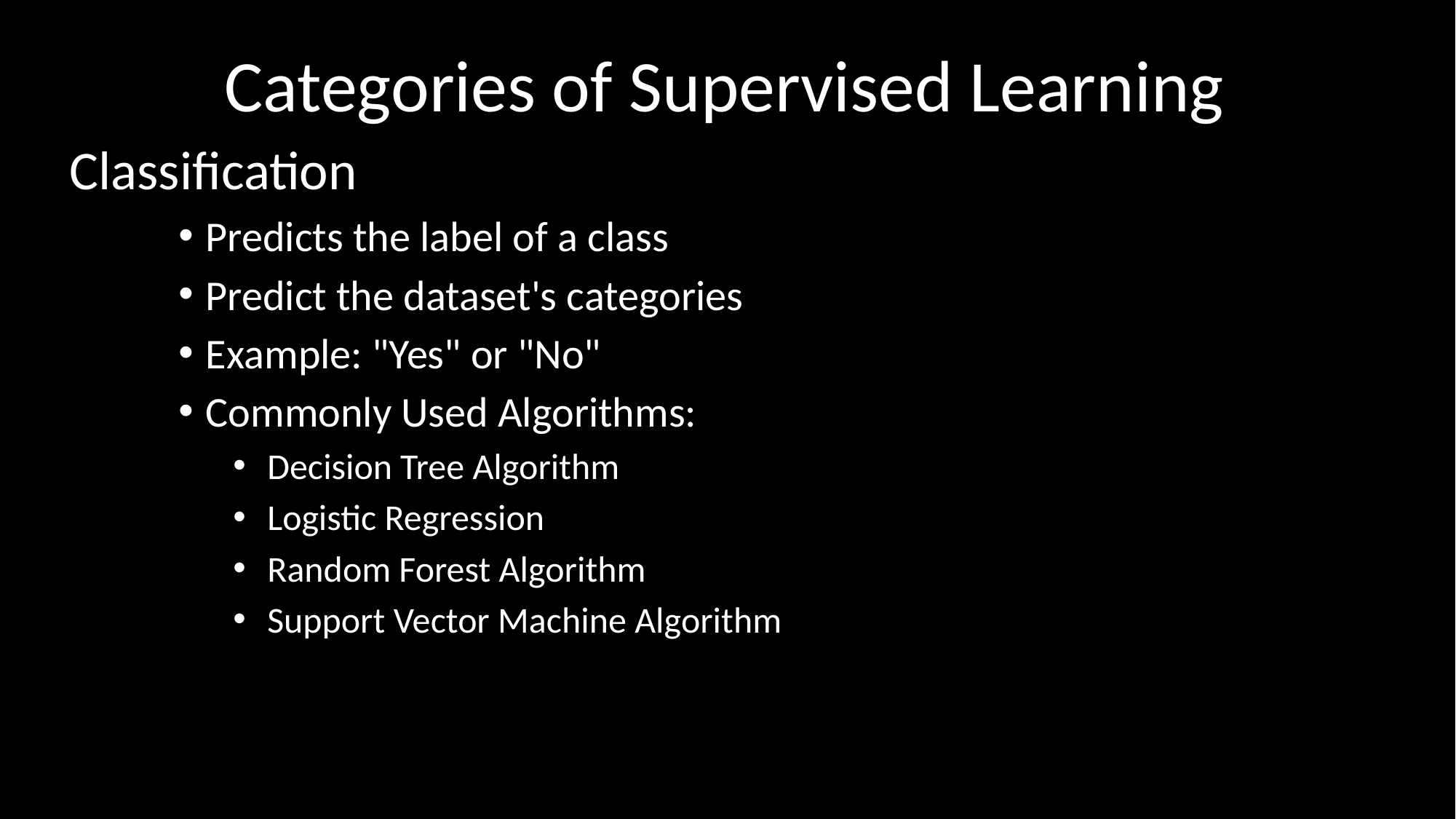

Categories of Supervised Learning
Classification
Predicts the label of a class
Predict the dataset's categories
Example: "Yes" or "No"
Commonly Used Algorithms:
Decision Tree Algorithm
Logistic Regression
Random Forest Algorithm
Support Vector Machine Algorithm

# Search Problems